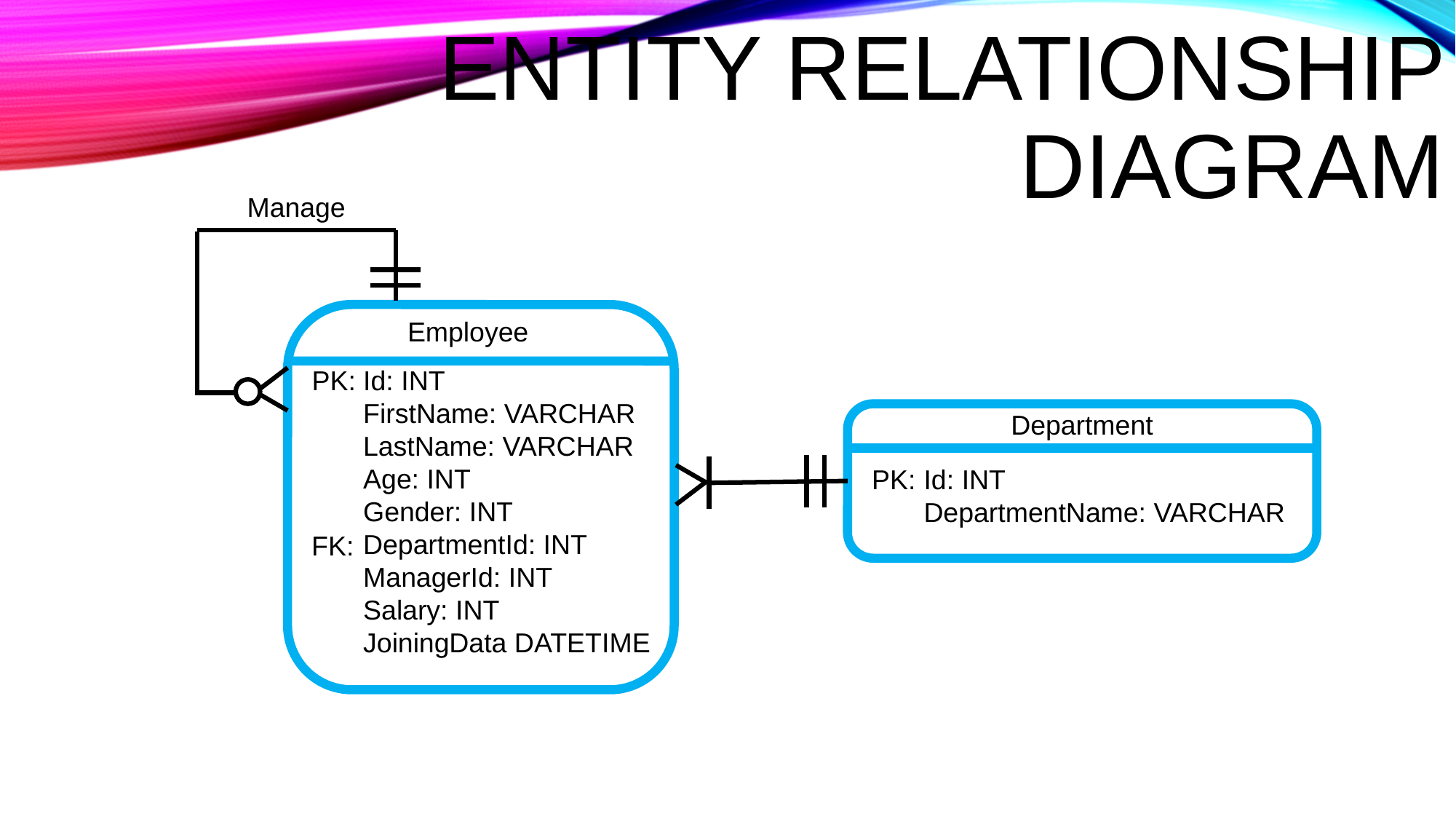

# Entity Relationship Diagram
Manage

Employee
PK:
Id: INT
FirstName: VARCHAR
LastName: VARCHAR
Age: INT
Gender: INT
DepartmentId: INT
ManagerId: INT
Salary: INT
JoiningData DATETIME

Department

PK:
Id: INT
DepartmentName: VARCHAR

FK: